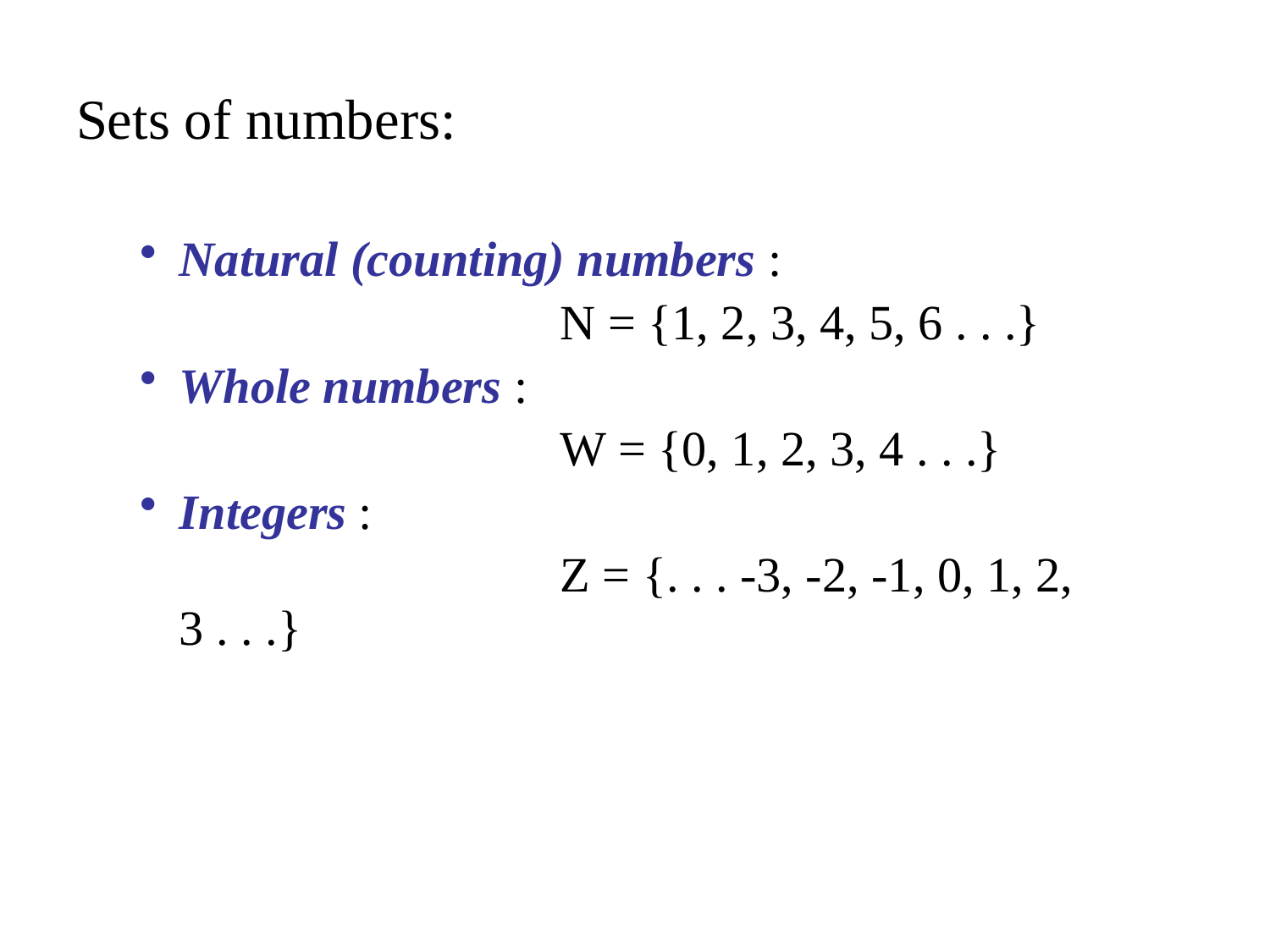

Sets of numbers:

Natural (counting) numbers :
				N = {1, 2, 3, 4, 5, 6 . . .}
Whole numbers :
				W = {0, 1, 2, 3, 4 . . .}
Integers :
				Z = {. . . -3, -2, -1, 0, 1, 2, 3 . . .}